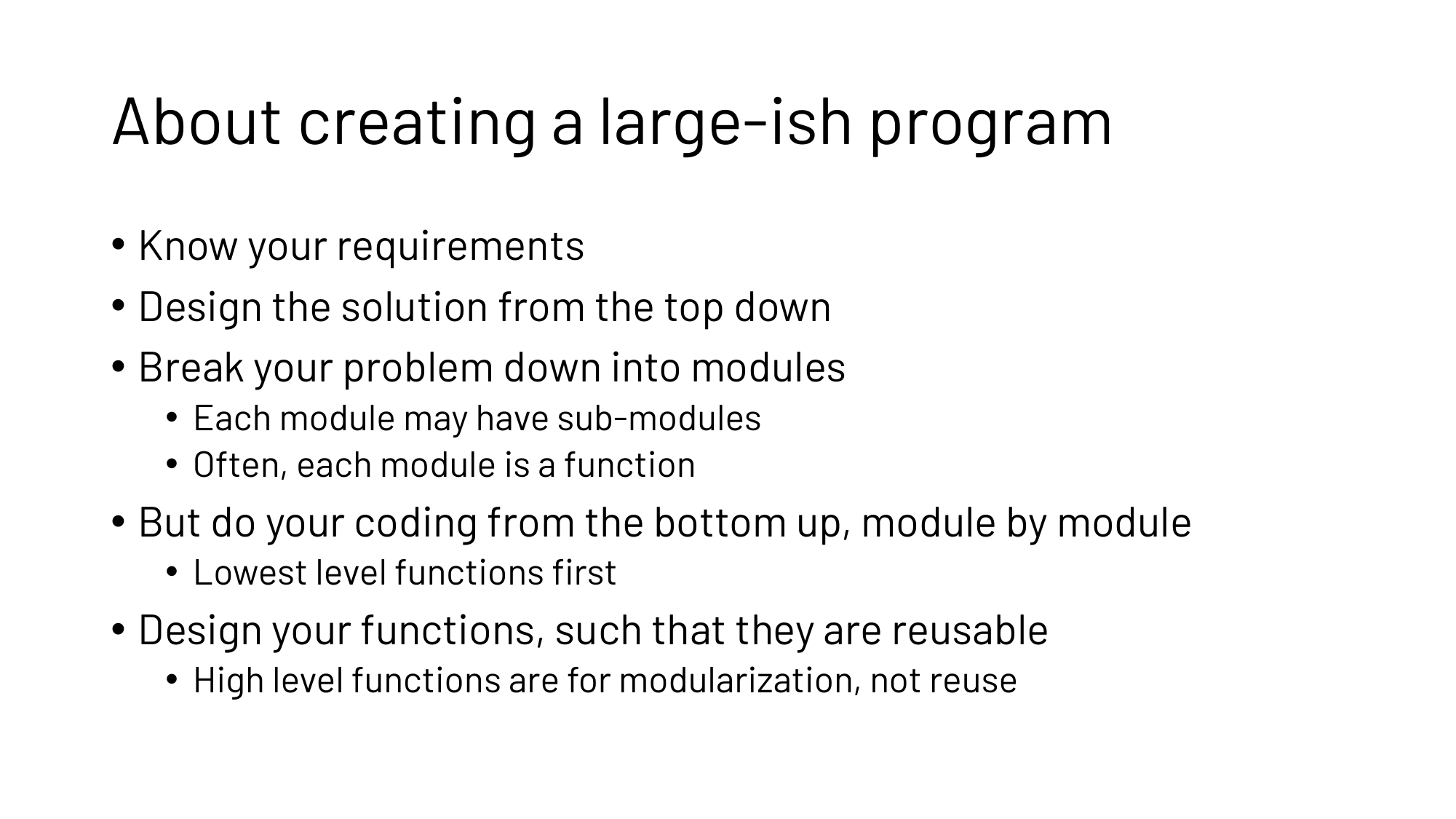

# About creating a large-ish program
Know your requirements
Design the solution from the top down
Break your problem down into modules
Each module may have sub-modules
Often, each module is a function
But do your coding from the bottom up, module by module
Lowest level functions first
Design your functions, such that they are reusable
High level functions are for modularization, not reuse